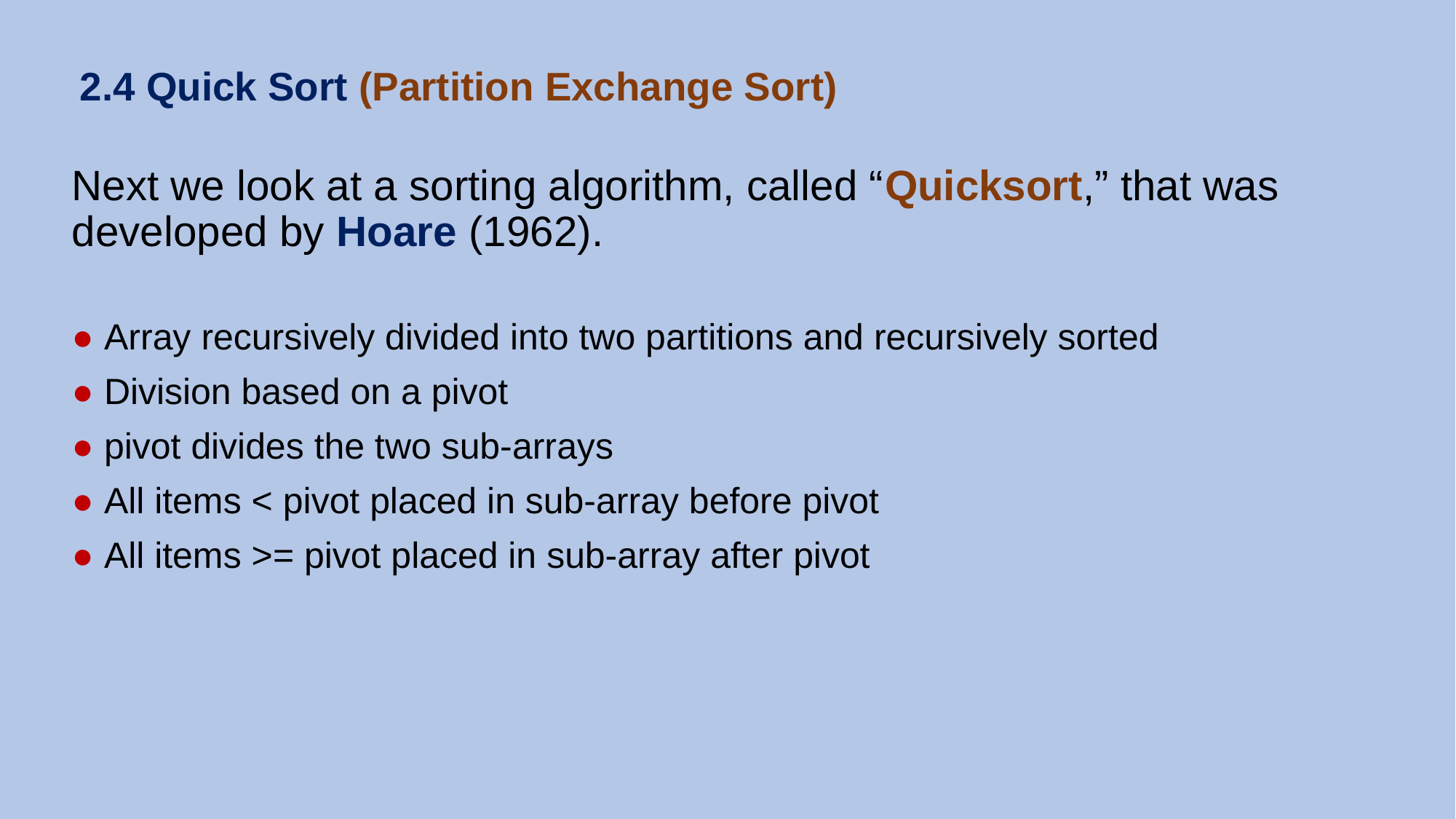

# 2.4 Quick Sort (Partition Exchange Sort)
Next we look at a sorting algorithm, called “Quicksort,” that was developed by Hoare (1962).

● Array recursively divided into two partitions and recursively sorted
● Division based on a pivot
● pivot divides the two sub-arrays
● All items < pivot placed in sub-array before pivot
● All items >= pivot placed in sub-array after pivot